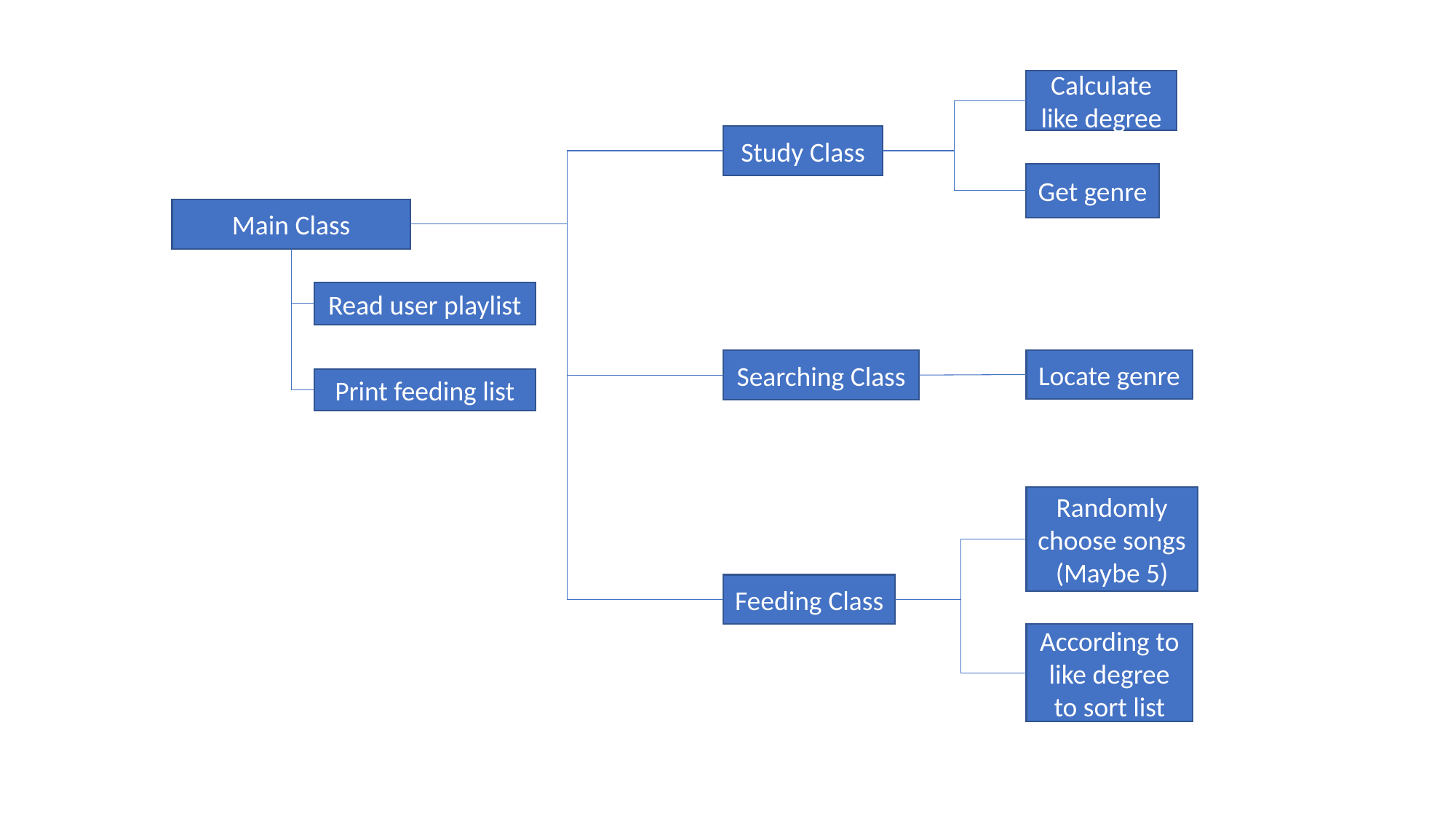

Calculate like degree
Study Class
Get genre
Main Class
Read user playlist
Searching Class
Locate genre
Print feeding list
Randomly choose songs (Maybe 5)
Feeding Class
According to like degree to sort list